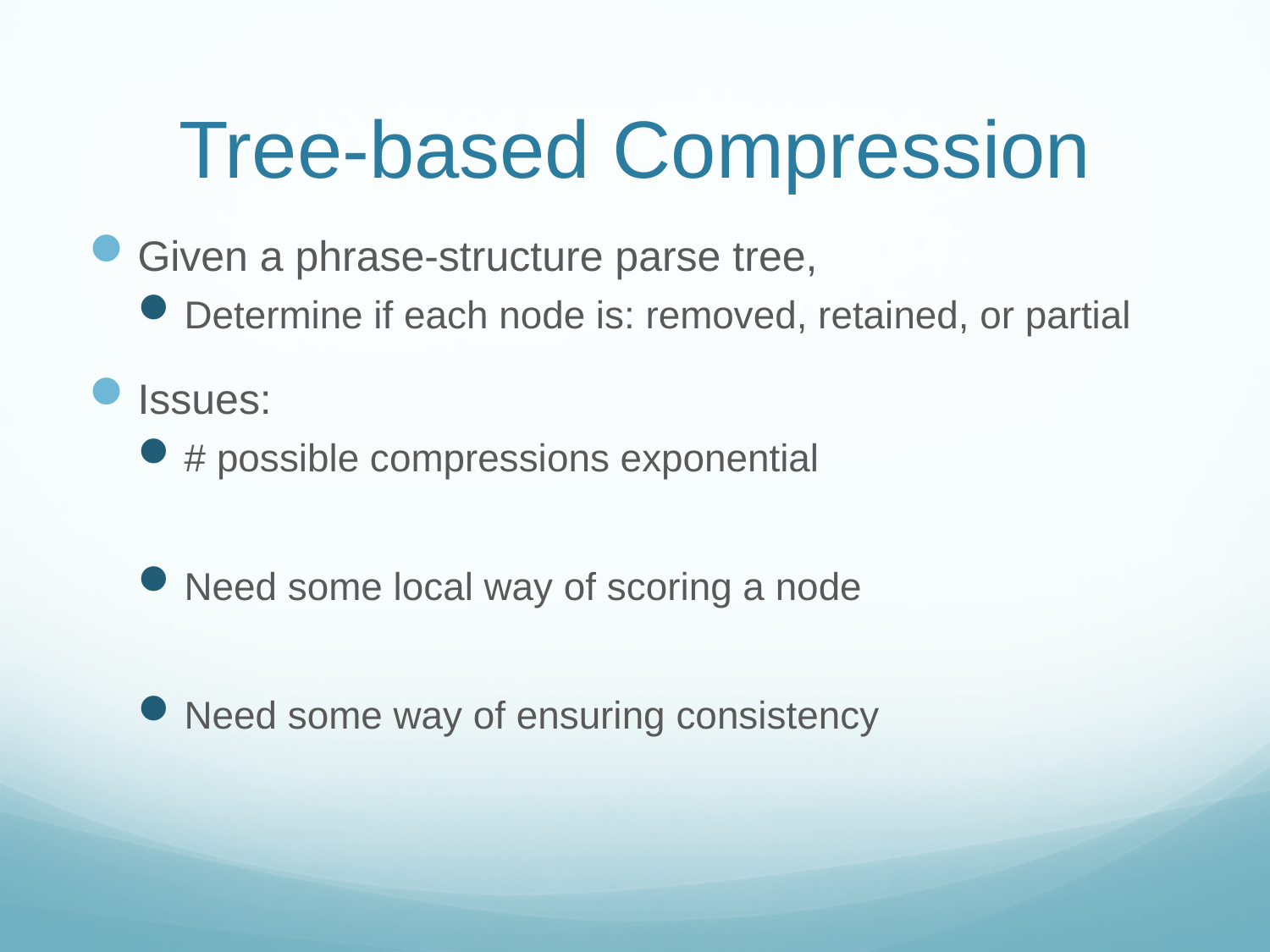

# Tree-based Compression
Given a phrase-structure parse tree,
Determine if each node is: removed, retained, or partial
Issues:
# possible compressions exponential

Need some local way of scoring a node

Need some way of ensuring consistency